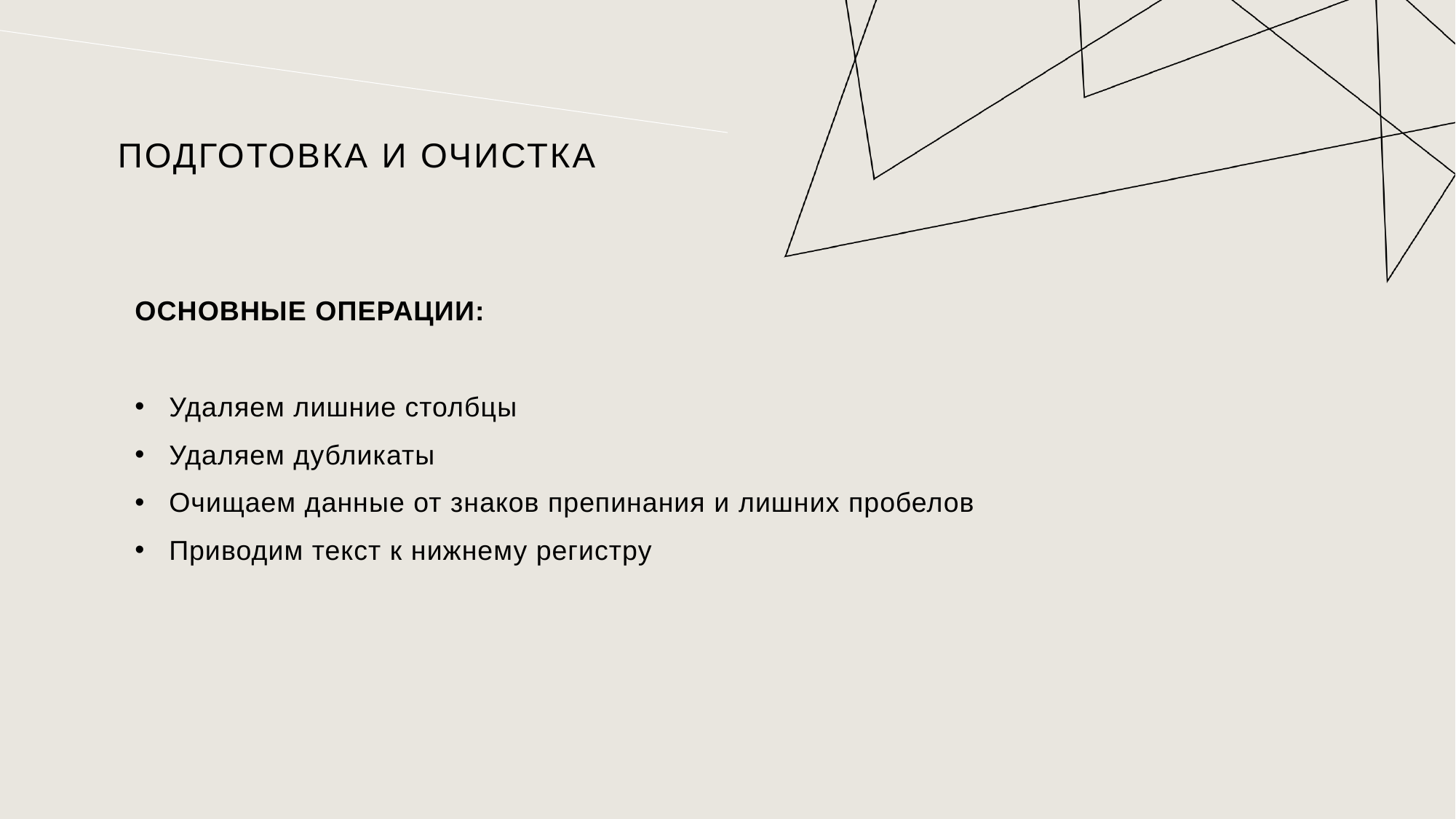

# Подготовка и очистка
ОСНОВНЫЕ ОПЕРАЦИИ:

Удаляем лишние столбцы
Удаляем дубликаты
Очищаем данные от знаков препинания и лишних пробелов
Приводим текст к нижнему регистру